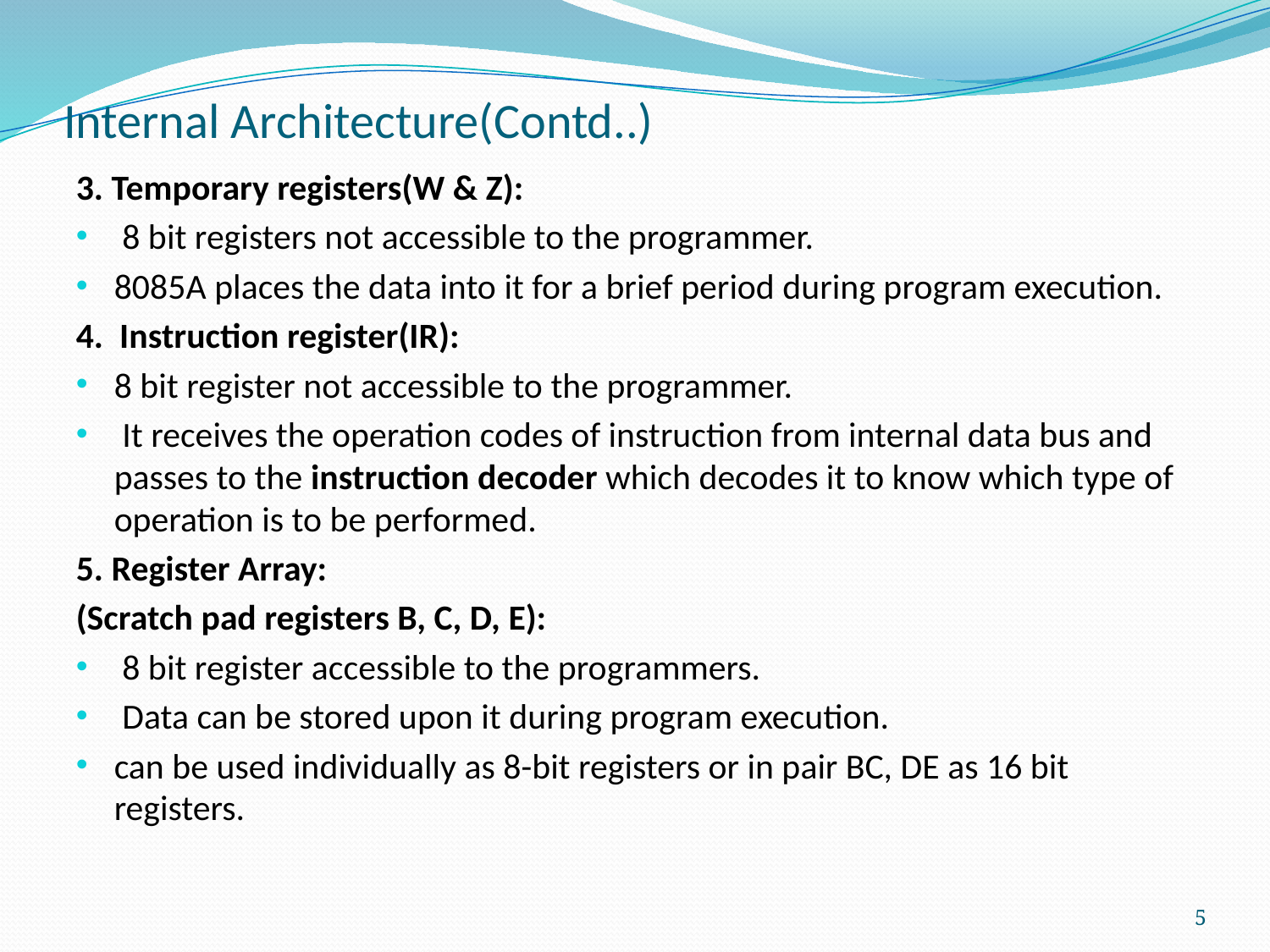

# Internal Architecture(Contd..)
3. Temporary registers(W & Z):
 8 bit registers not accessible to the programmer.
8085A places the data into it for a brief period during program execution.
4.  Instruction register(IR):
8 bit register not accessible to the programmer.
 It receives the operation codes of instruction from internal data bus and passes to the instruction decoder which decodes it to know which type of operation is to be performed.
5. Register Array:
(Scratch pad registers B, C, D, E):
 8 bit register accessible to the programmers.
 Data can be stored upon it during program execution.
can be used individually as 8-bit registers or in pair BC, DE as 16 bit registers.

5